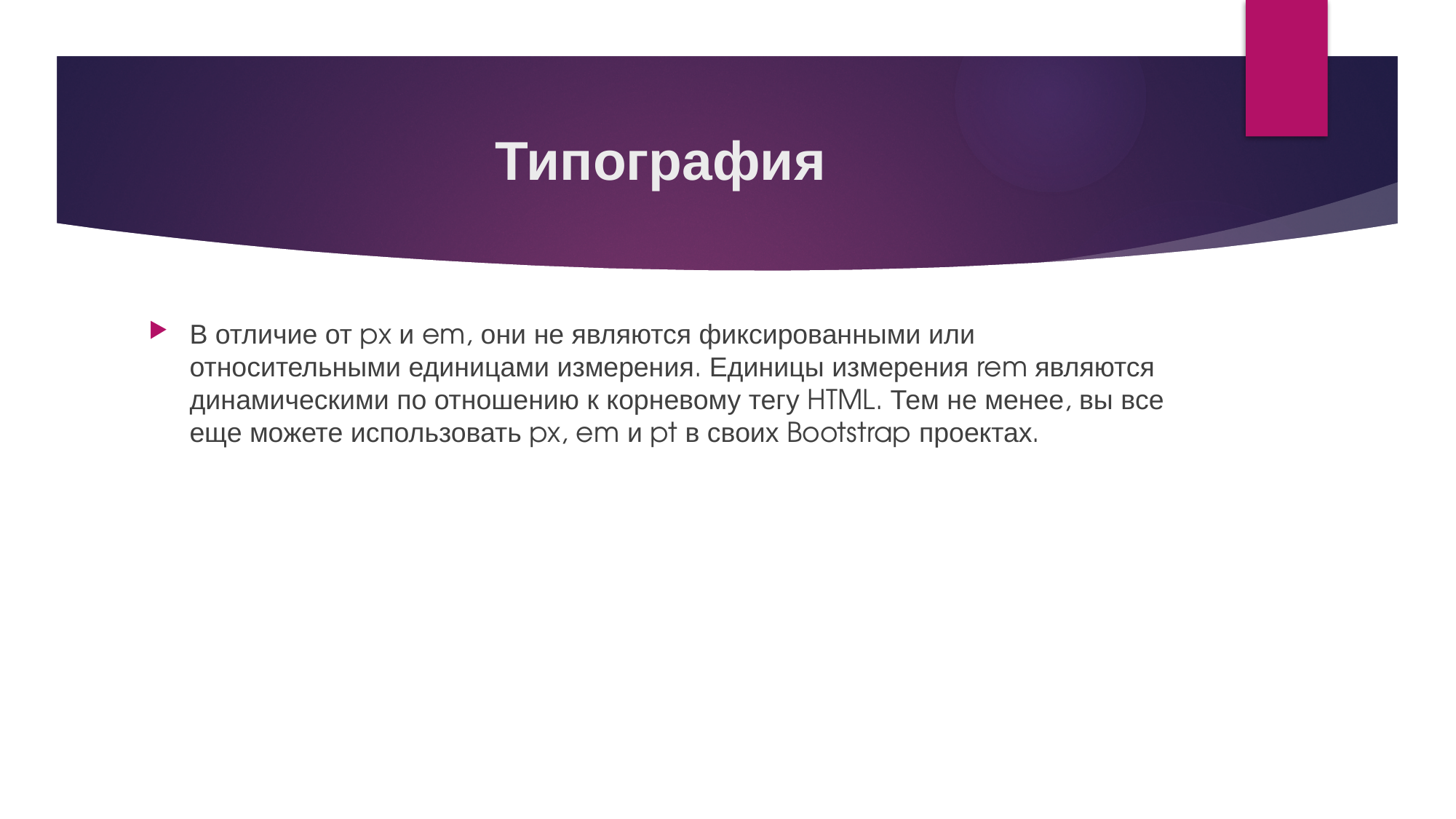

# Типография
В отличие от px и em, они не являются фиксированными или относительными единицами измерения. Единицы измерения rem являются динамическими по отношению к корневому тегу HTML. Тем не менее, вы все еще можете использовать px, em и pt в своих Bootstrap проектах.